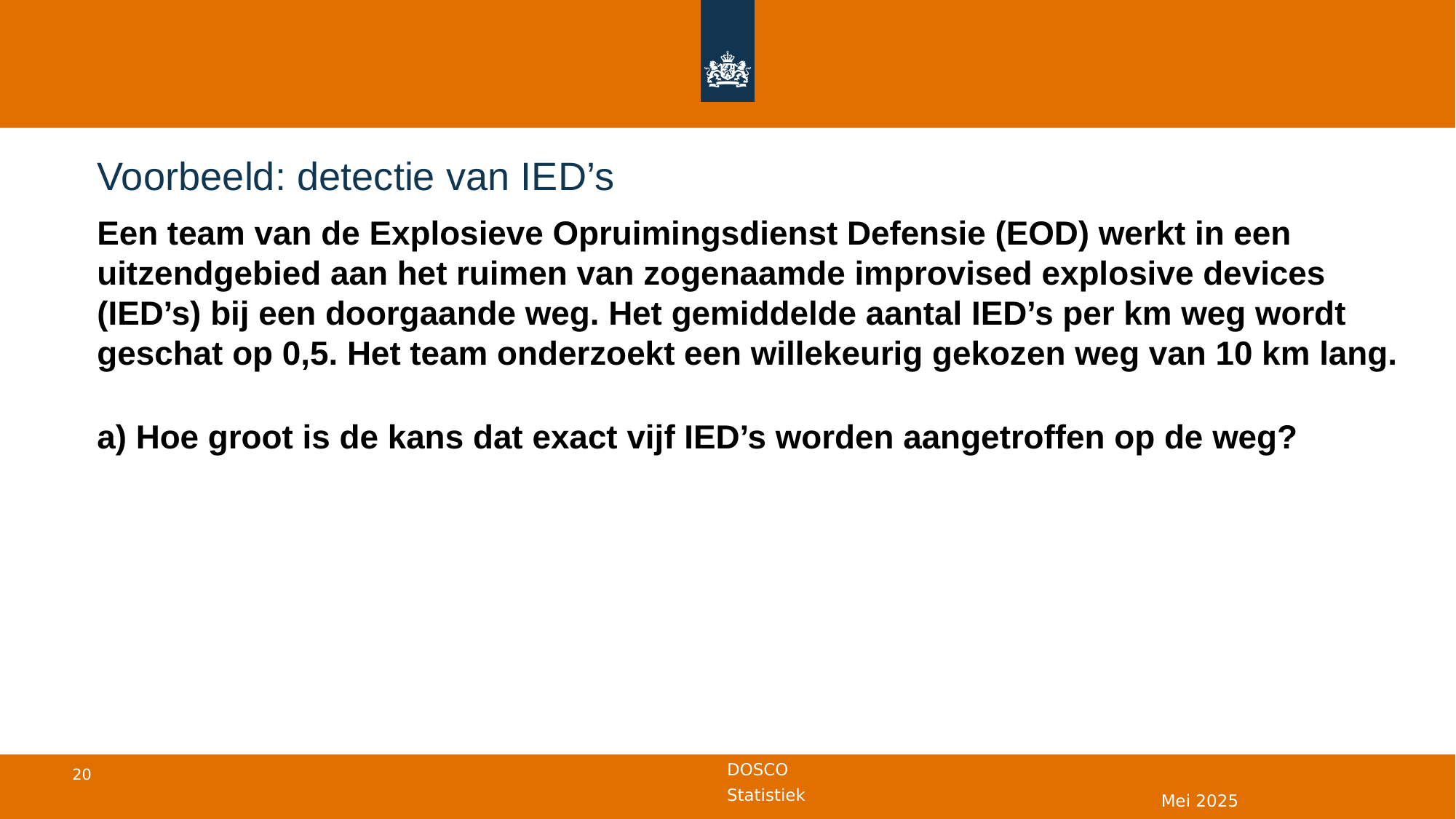

# Voorbeeld: detectie van IED’s
Een team van de Explosieve Opruimingsdienst Defensie (EOD) werkt in een uitzendgebied aan het ruimen van zogenaamde improvised explosive devices (IED’s) bij een doorgaande weg. Het gemiddelde aantal IED’s per km weg wordt geschat op 0,5. Het team onderzoekt een willekeurig gekozen weg van 10 km lang.

a) Hoe groot is de kans dat exact vijf IED’s worden aangetroffen op de weg?

Mei 2025